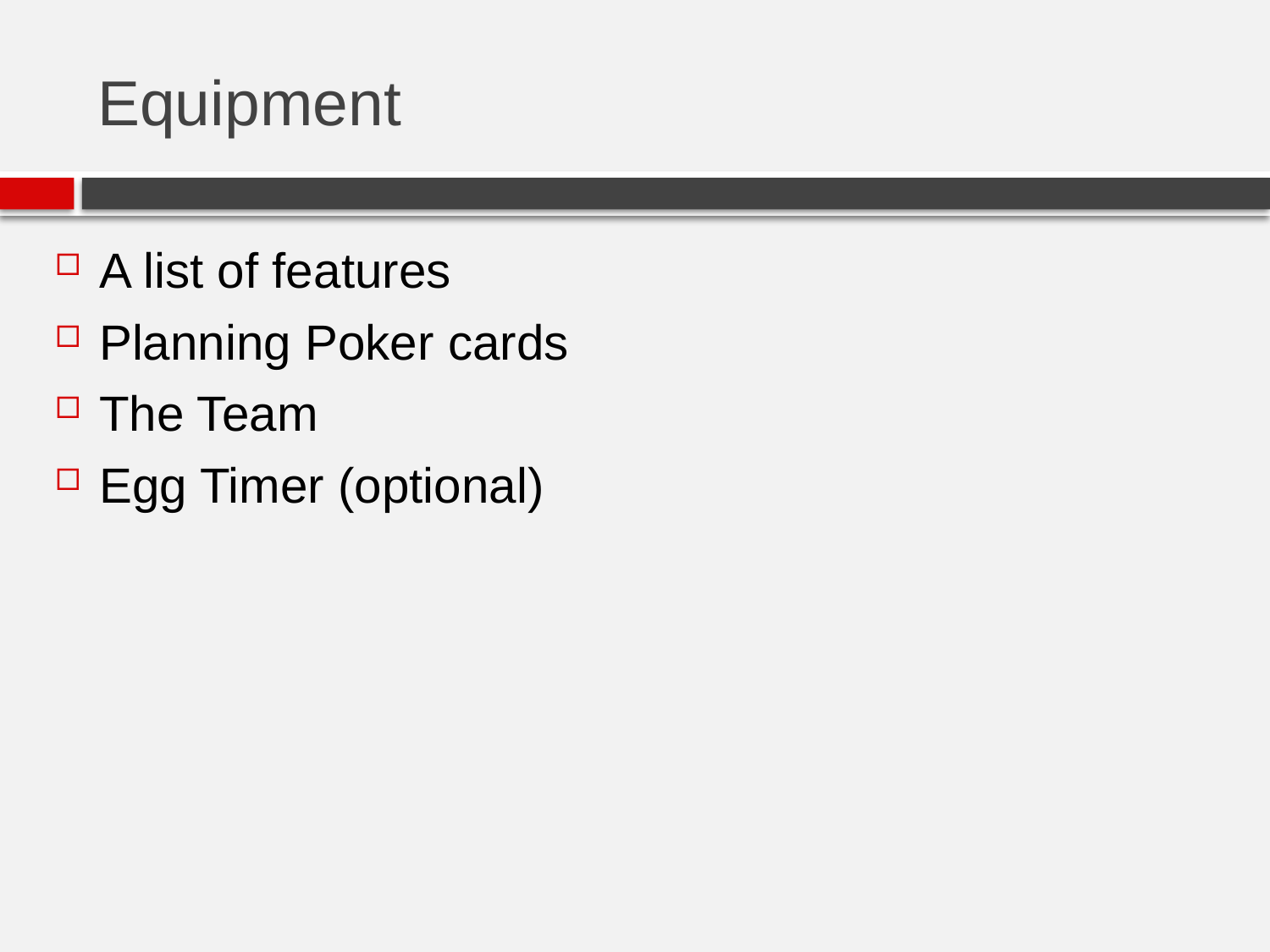

# Equipment
A list of features
Planning Poker cards
The Team
Egg Timer (optional)